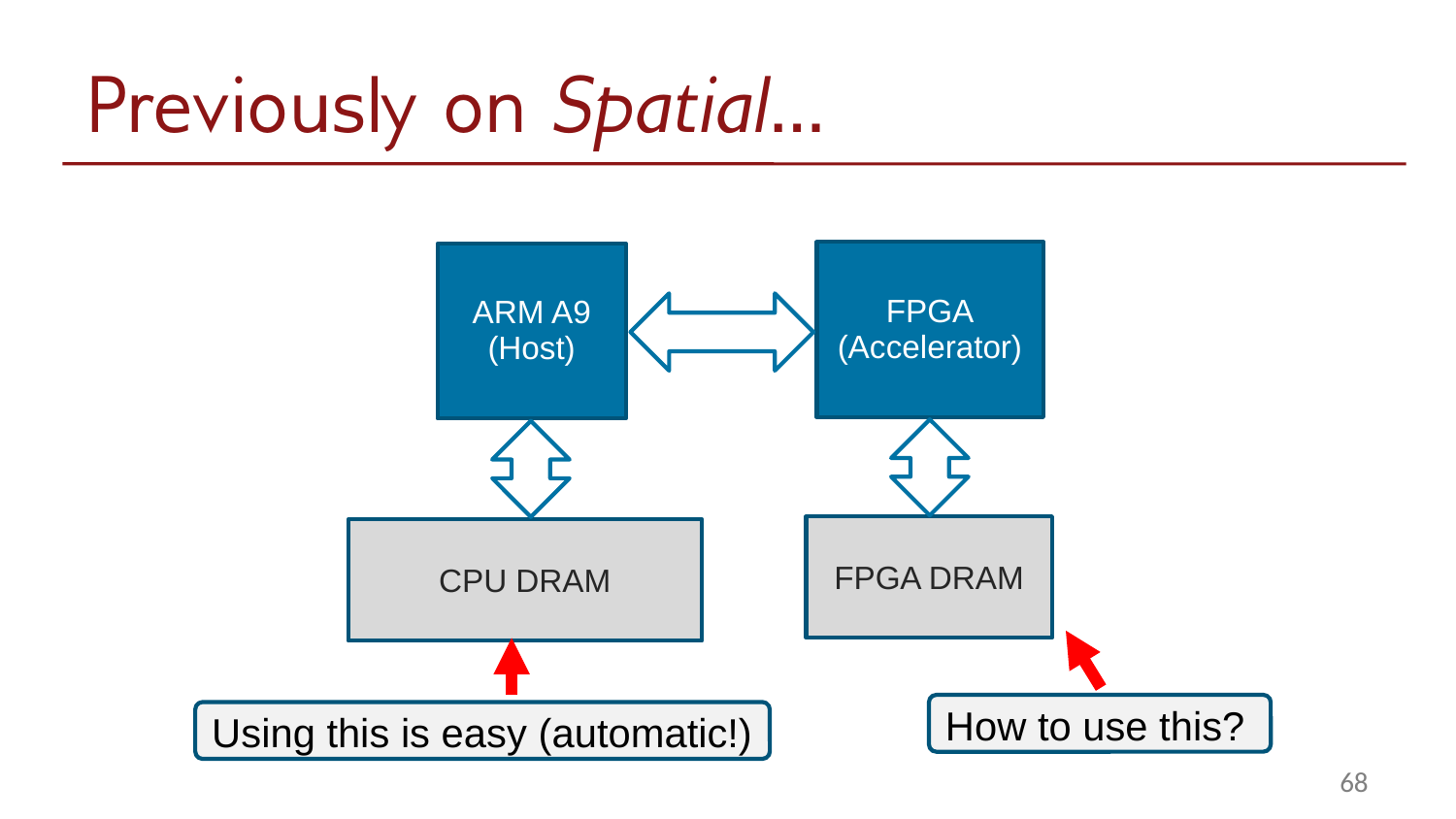

# Previously on Spatial…

FPGA
(Accelerator)
ARM A9
(Host)

FPGA DRAM

CPU DRAM

How to use this?
Using this is easy (automatic!)
68